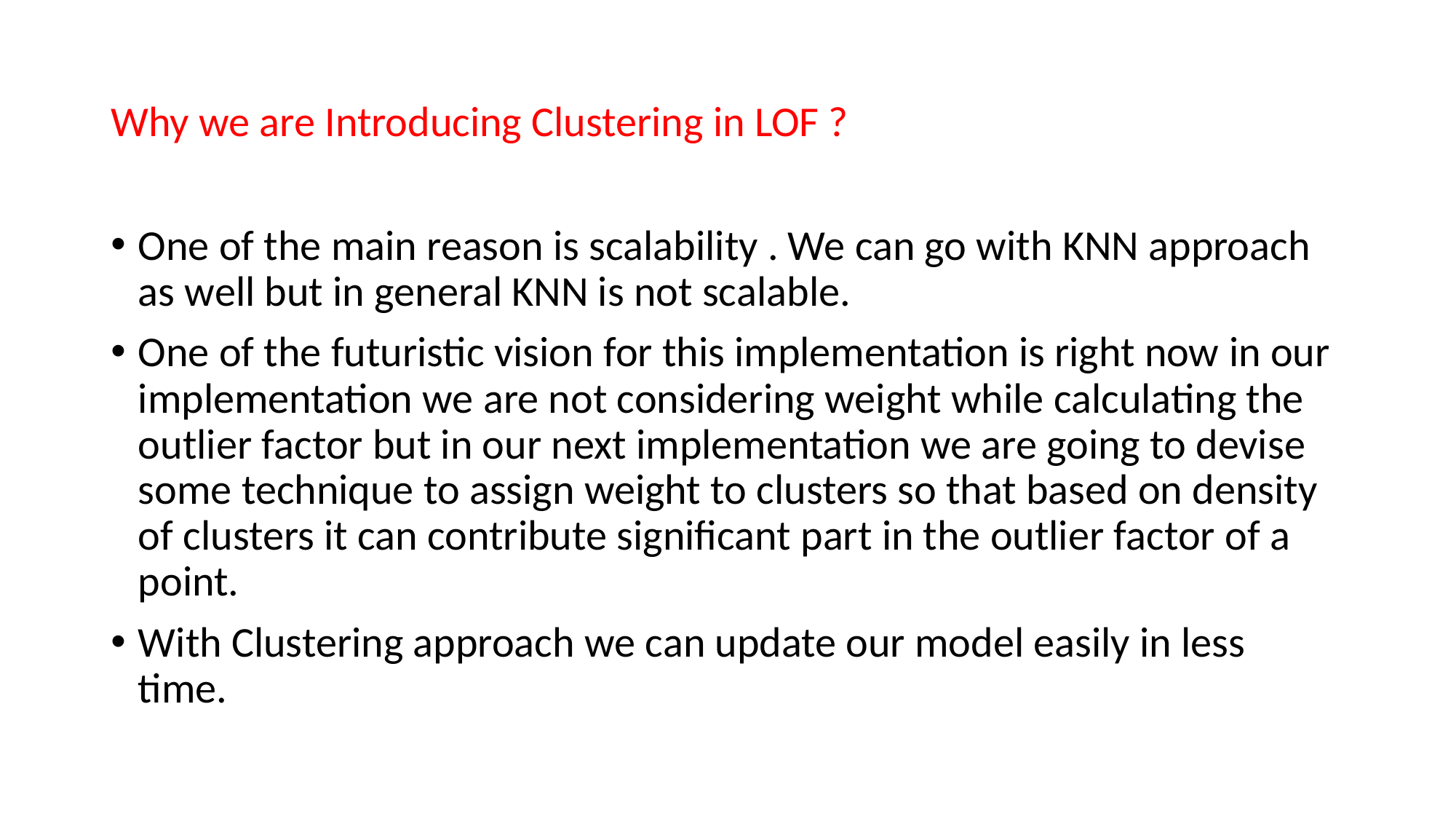

# Why we are Introducing Clustering in LOF ?
One of the main reason is scalability . We can go with KNN approach as well but in general KNN is not scalable.
One of the futuristic vision for this implementation is right now in our implementation we are not considering weight while calculating the outlier factor but in our next implementation we are going to devise some technique to assign weight to clusters so that based on density of clusters it can contribute significant part in the outlier factor of a point.
With Clustering approach we can update our model easily in less time.